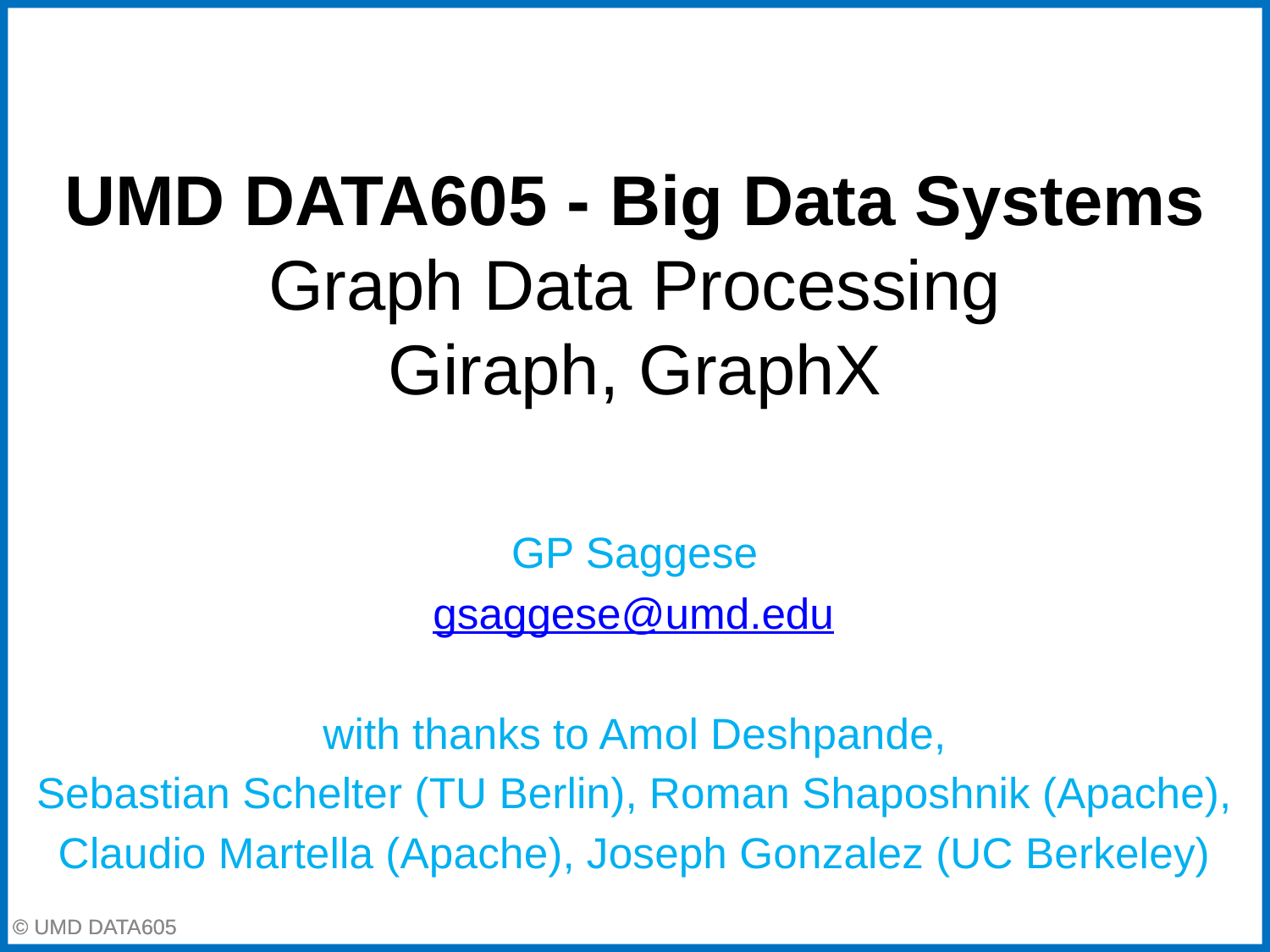

# UMD DATA605 - Big Data Systems Graph Data Processing Giraph, GraphX
GP Saggese
gsaggese@umd.edu

with thanks to Amol Deshpande,
Sebastian Schelter (TU Berlin), Roman Shaposhnik (Apache),
Claudio Martella (Apache), Joseph Gonzalez (UC Berkeley)